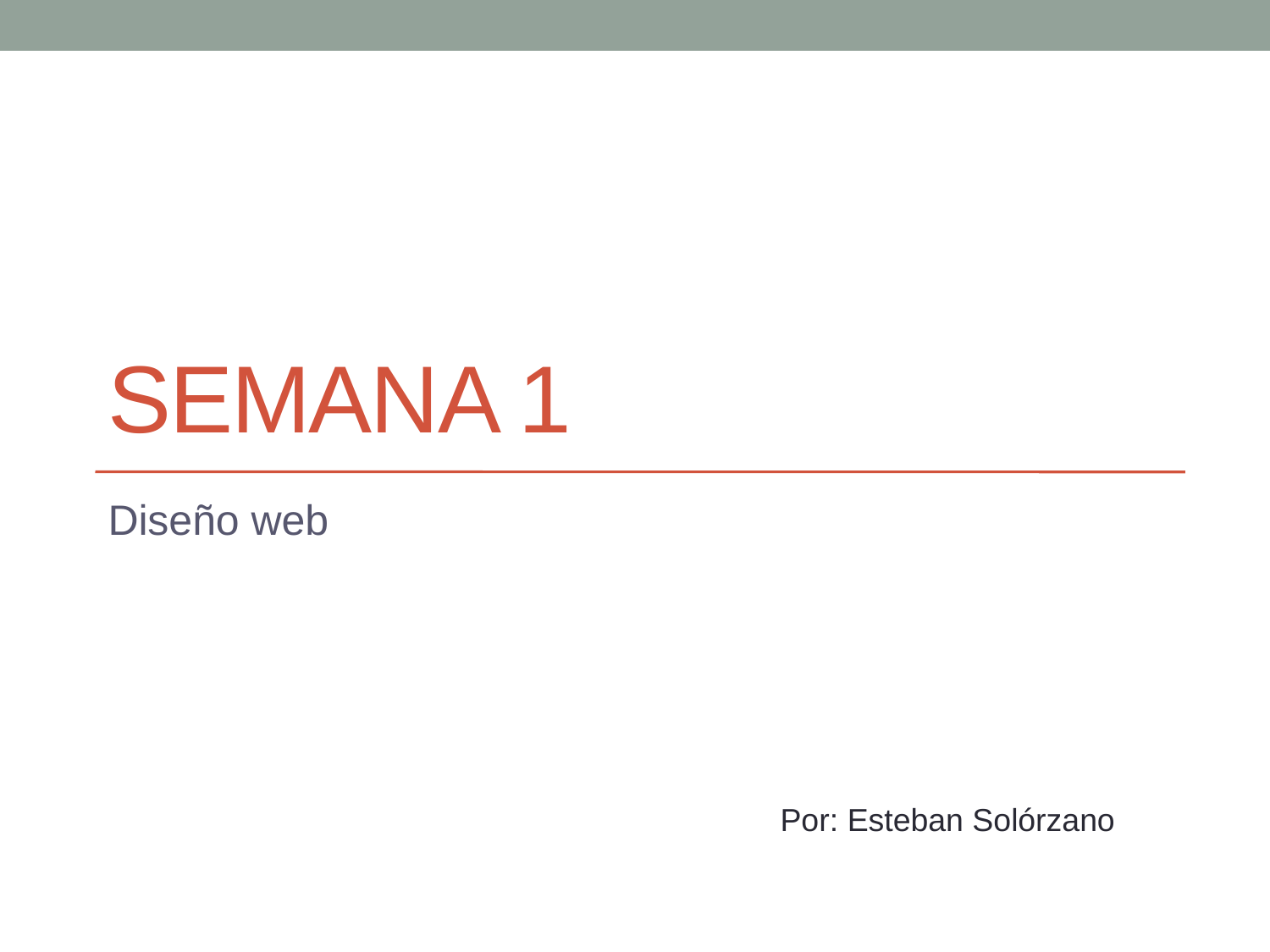

# Semana 1
Diseño web
Por: Esteban Solórzano